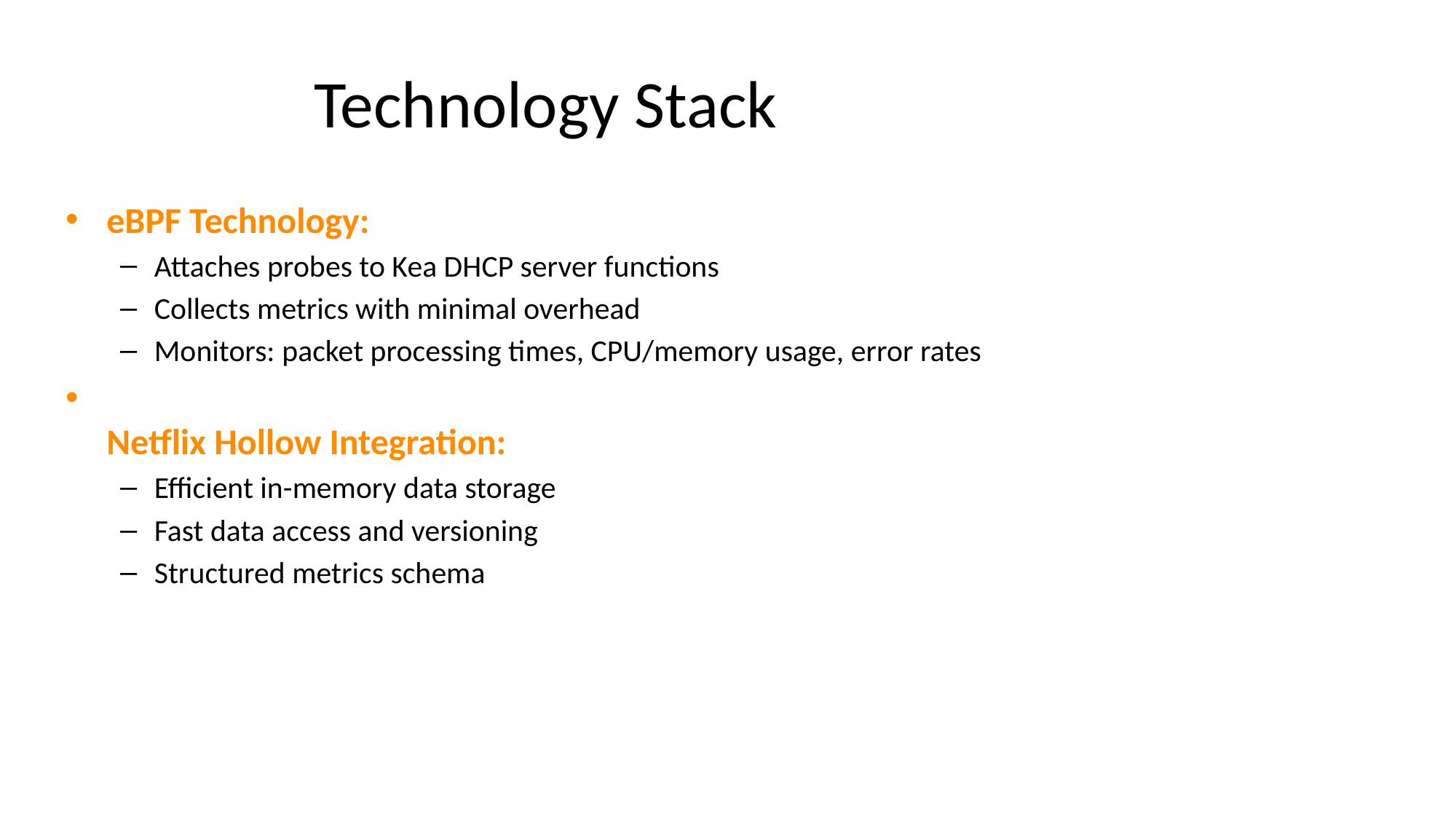

# Technology Stack
eBPF Technology:
Attaches probes to Kea DHCP server functions
Collects metrics with minimal overhead
Monitors: packet processing times, CPU/memory usage, error rates
Netflix Hollow Integration:
Efficient in-memory data storage
Fast data access and versioning
Structured metrics schema